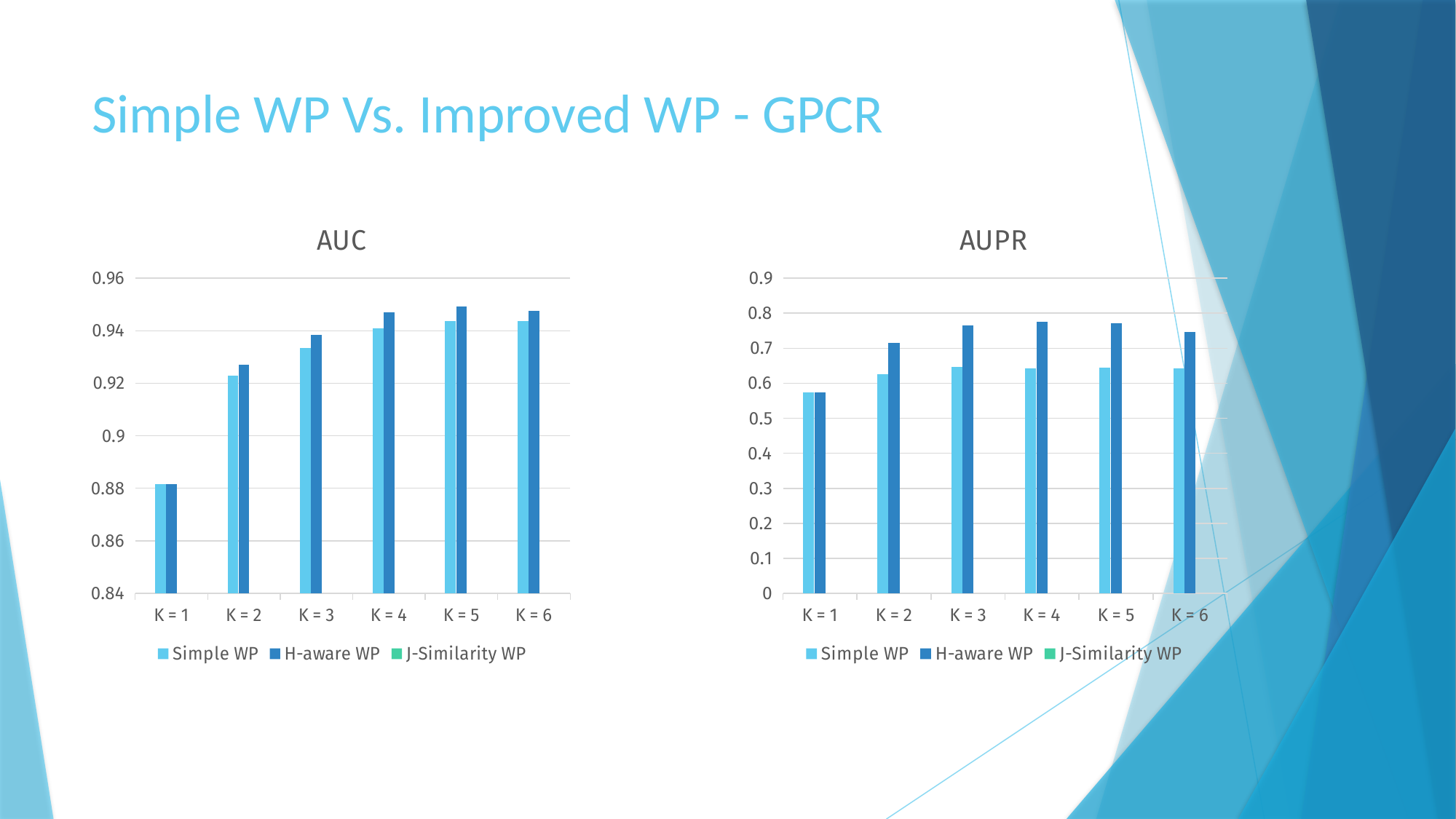

# Simple WP Vs. Improved WP - GPCR

### Chart: AUC

| Category | Simple WP | H-aware WP | J-Similarity WP |
|---|---|---|---|
| K = 1 | 0.8816 | 0.8816 | None |
| K = 2 | 0.92277 | 0.92693 | None |
| K = 3 | 0.9335 | 0.9383 | None |
| K = 4 | 0.9408 | 0.947 | None |
| K = 5 | 0.94355 | 0.94934 | None |
| K = 6 | 0.9437 | 0.9476 | None |

### Chart: AUPR

| Category | Simple WP | H-aware WP | J-Similarity WP |
|---|---|---|---|
| K = 1 | 0.57462 | 0.57462 | None |
| K = 2 | 0.62661 | 0.7149 | None |
| K = 3 | 0.64723 | 0.76607 | None |
| K = 4 | 0.6433 | 0.7764 | None |
| K = 5 | 0.6446 | 0.7717 | None |
| K = 6 | 0.6431 | 0.74539 | None |